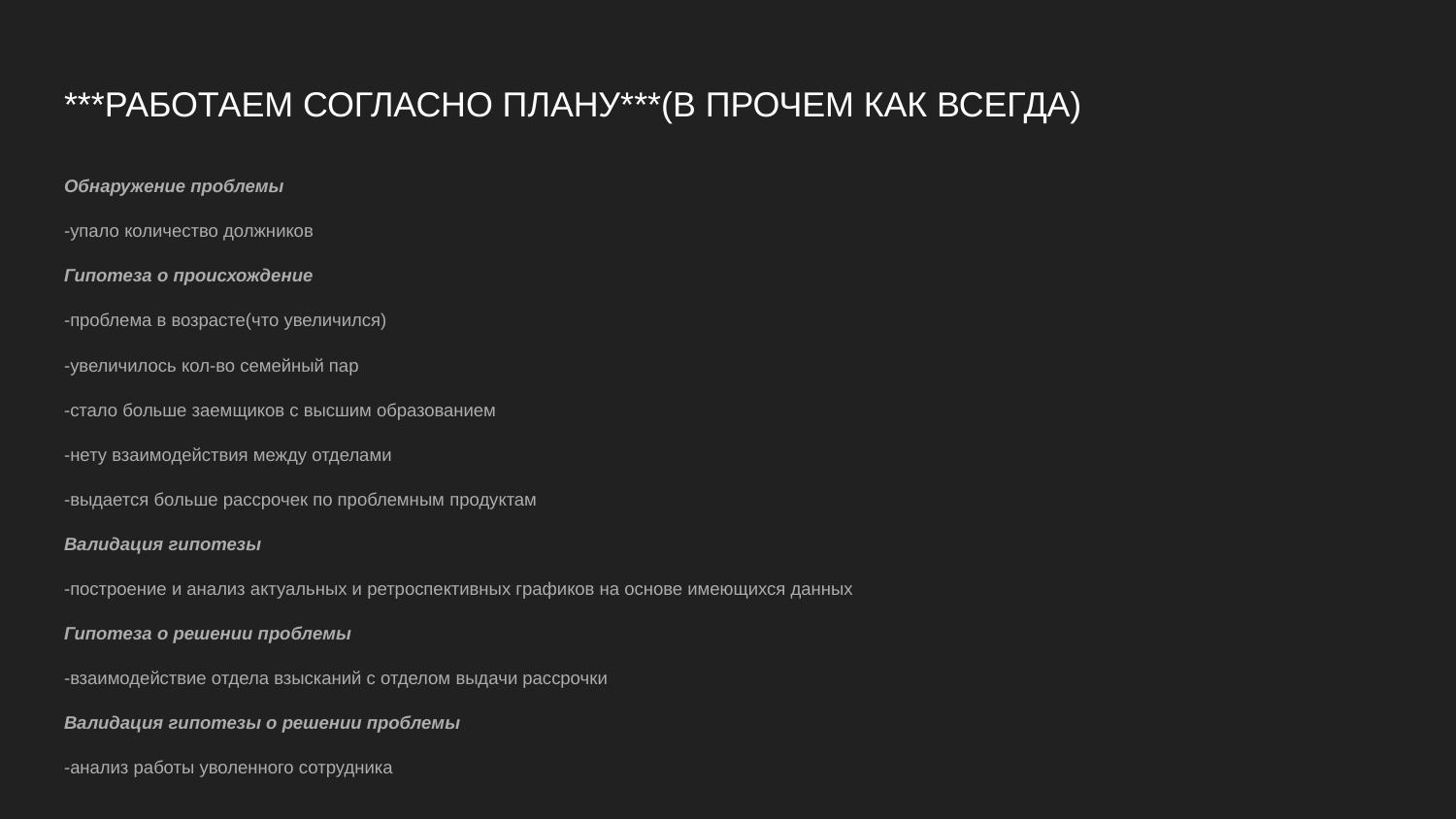

# ***РАБОТАЕМ СОГЛАСНО ПЛАНУ***(В ПРОЧЕМ КАК ВСЕГДА)
Обнаружение проблемы
-упало количество должников
Гипотеза о происхождение
-проблема в возрасте(что увеличился)
-увеличилось кол-во семейный пар
-стало больше заемщиков с высшим образованием
-нету взаимодействия между отделами
-выдается больше рассрочек по проблемным продуктам
Валидация гипотезы
-построение и анализ актуальных и ретроспективных графиков на основе имеющихся данных
Гипотеза о решении проблемы
-взаимодействие отдела взысканий с отделом выдачи рассрочки
Валидация гипотезы о решении проблемы
-анализ работы уволенного сотрудника